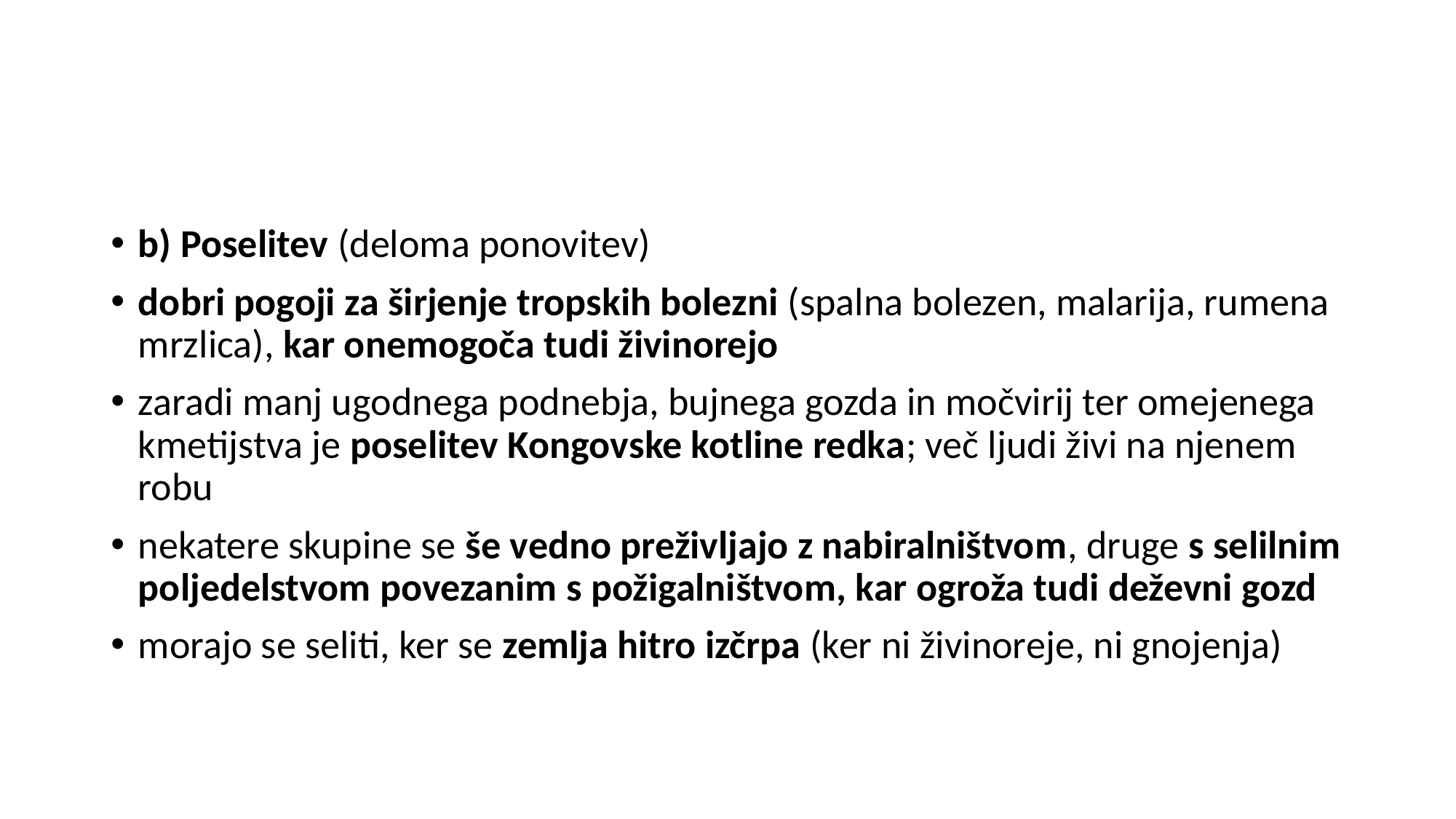

#
b) Poselitev (deloma ponovitev)
dobri pogoji za širjenje tropskih bolezni (spalna bolezen, malarija, rumena mrzlica), kar onemogoča tudi živinorejo
zaradi manj ugodnega podnebja, bujnega gozda in močvirij ter omejenega kmetijstva je poselitev Kongovske kotline redka; več ljudi živi na njenem robu
nekatere skupine se še vedno preživljajo z nabiralništvom, druge s selilnim poljedelstvom povezanim s požigalništvom, kar ogroža tudi deževni gozd
morajo se seliti, ker se zemlja hitro izčrpa (ker ni živinoreje, ni gnojenja)